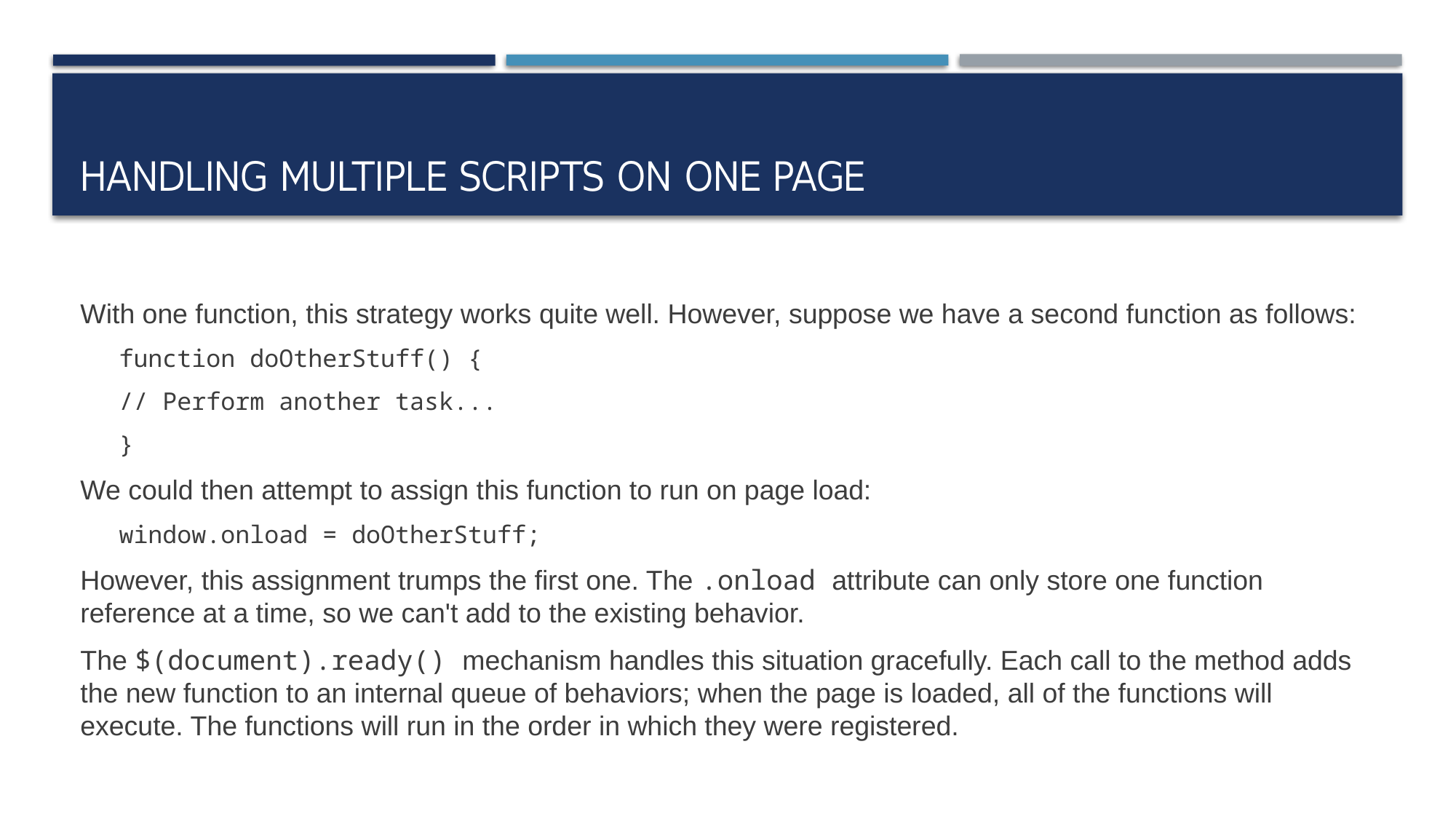

# Handling multiple scripts on one page
With one function, this strategy works quite well. However, suppose we have a second function as follows:
function doOtherStuff() {
// Perform another task...
}
We could then attempt to assign this function to run on page load:
window.onload = doOtherStuff;
However, this assignment trumps the first one. The .onload attribute can only store one function reference at a time, so we can't add to the existing behavior.
The $(document).ready() mechanism handles this situation gracefully. Each call to the method adds the new function to an internal queue of behaviors; when the page is loaded, all of the functions will execute. The functions will run in the order in which they were registered.